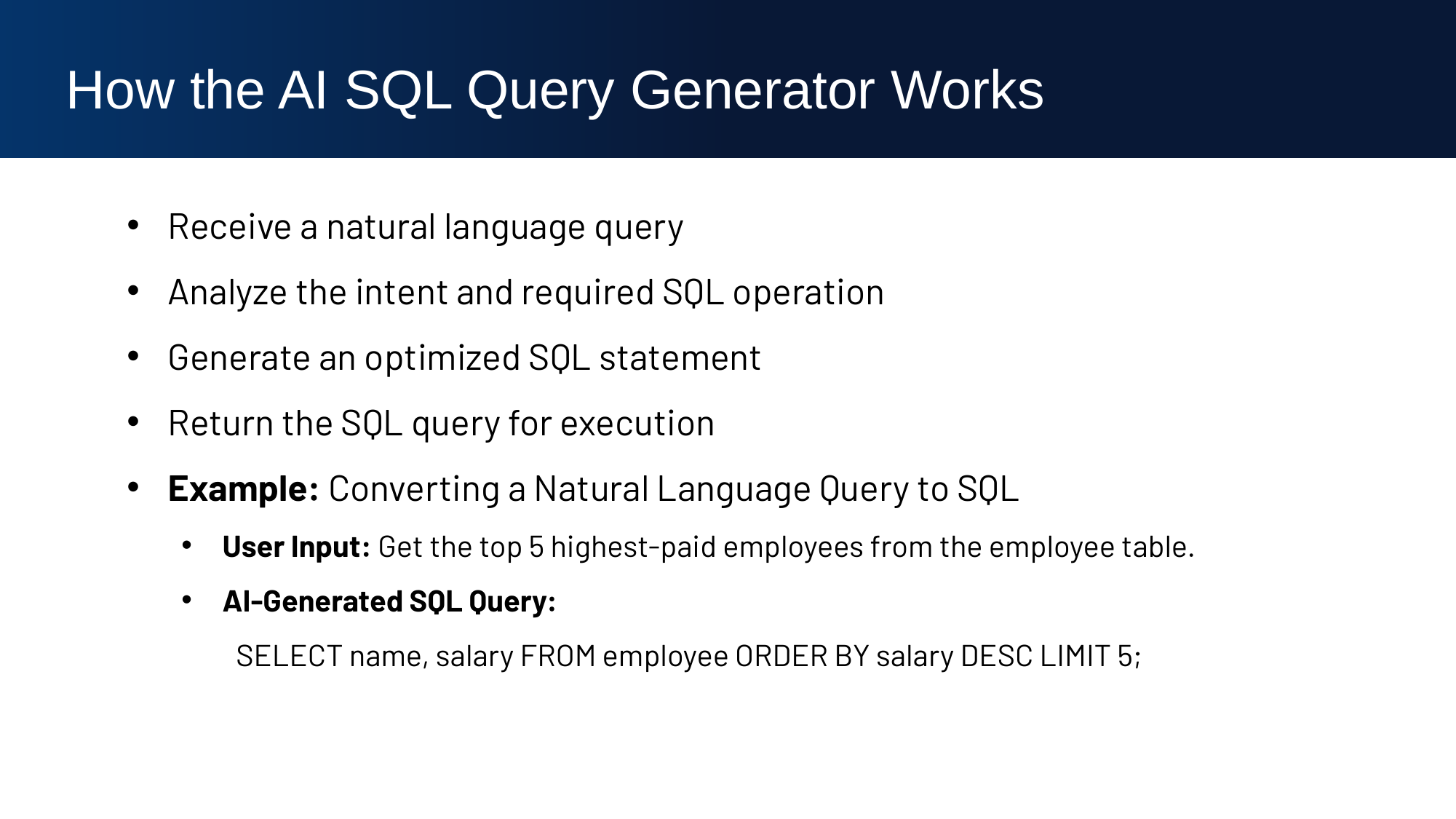

How the AI SQL Query Generator Works

Receive a natural language query
Analyze the intent and required SQL operation
Generate an optimized SQL statement
Return the SQL query for execution
Example: Converting a Natural Language Query to SQL
User Input: Get the top 5 highest-paid employees from the employee table.
AI-Generated SQL Query:
SELECT name, salary FROM employee ORDER BY salary DESC LIMIT 5;